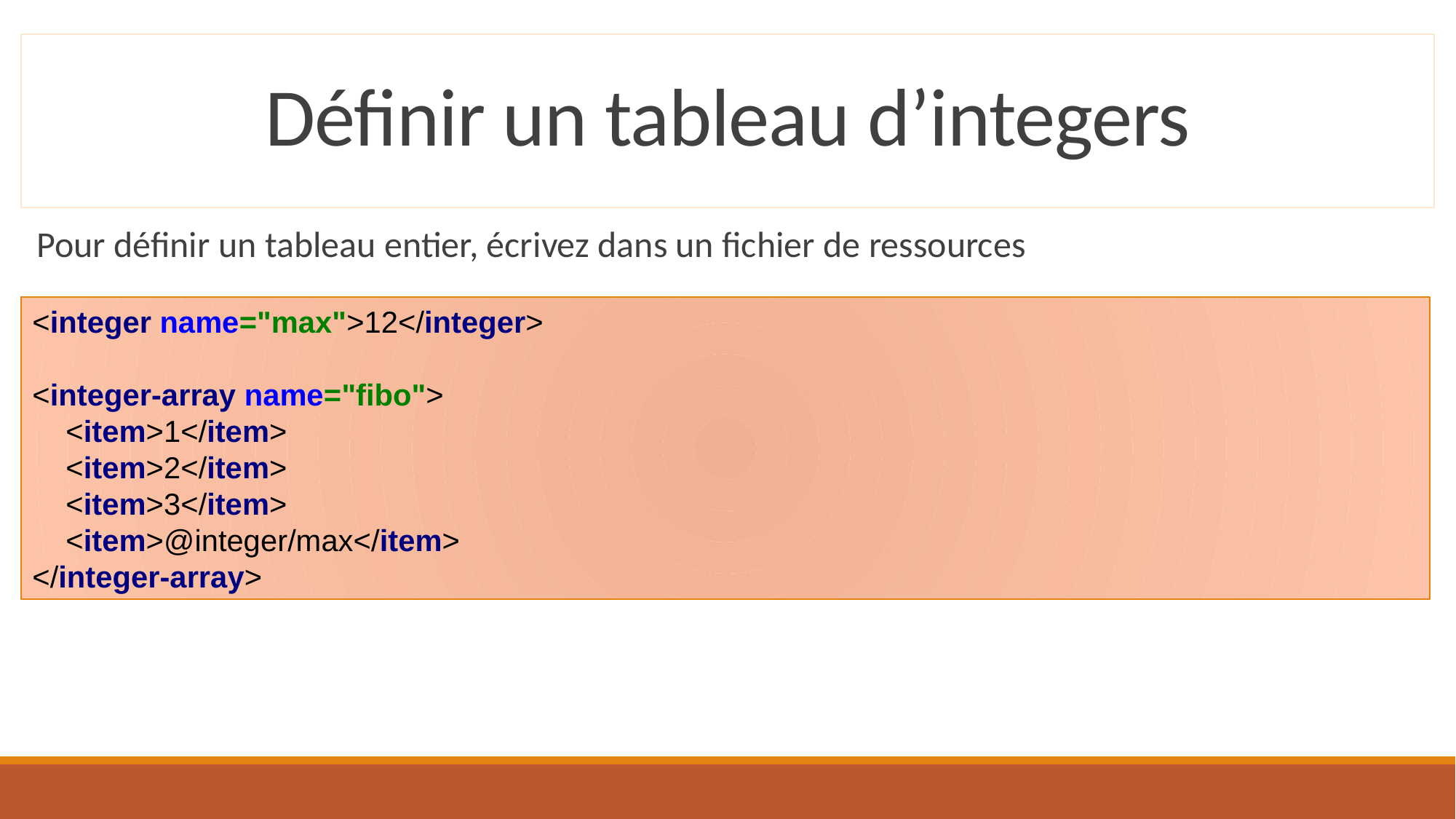

# Définir un tableau d’integers
Pour définir un tableau entier, écrivez dans un fichier de ressources
<integer name="max">12</integer>
<integer-array name="fibo">
    <item>1</item>
    <item>2</item>
    <item>3</item>
    <item>@integer/max</item>
</integer-array>